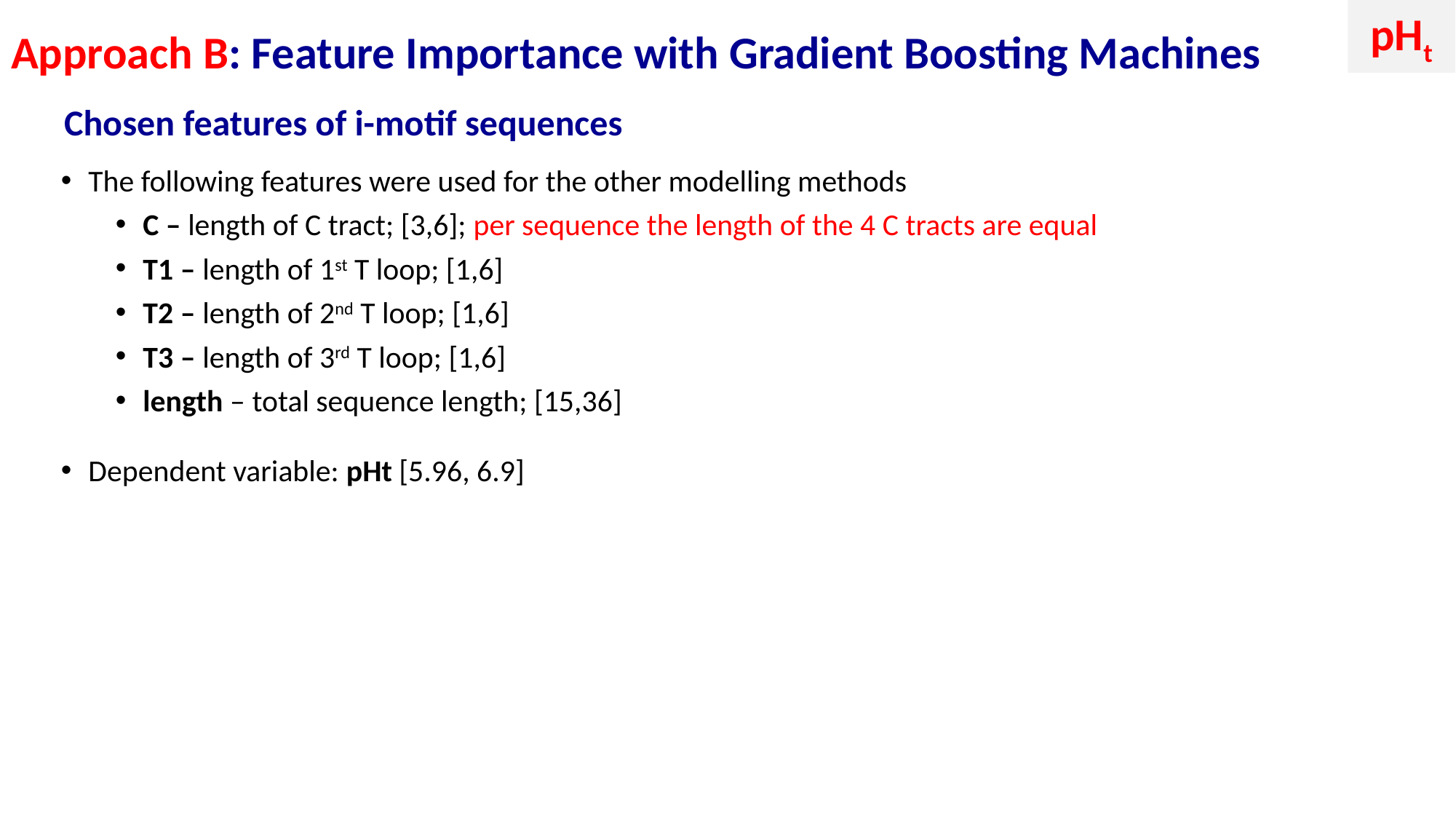

pHt
Approach B: Feature Importance with Gradient Boosting Machines
Chosen features of i-motif sequences
The following features were used for the other modelling methods
C – length of C tract; [3,6]; per sequence the length of the 4 C tracts are equal
T1 – length of 1st T loop; [1,6]
T2 – length of 2nd T loop; [1,6]
T3 – length of 3rd T loop; [1,6]
length – total sequence length; [15,36]
Dependent variable: pHt [5.96, 6.9]